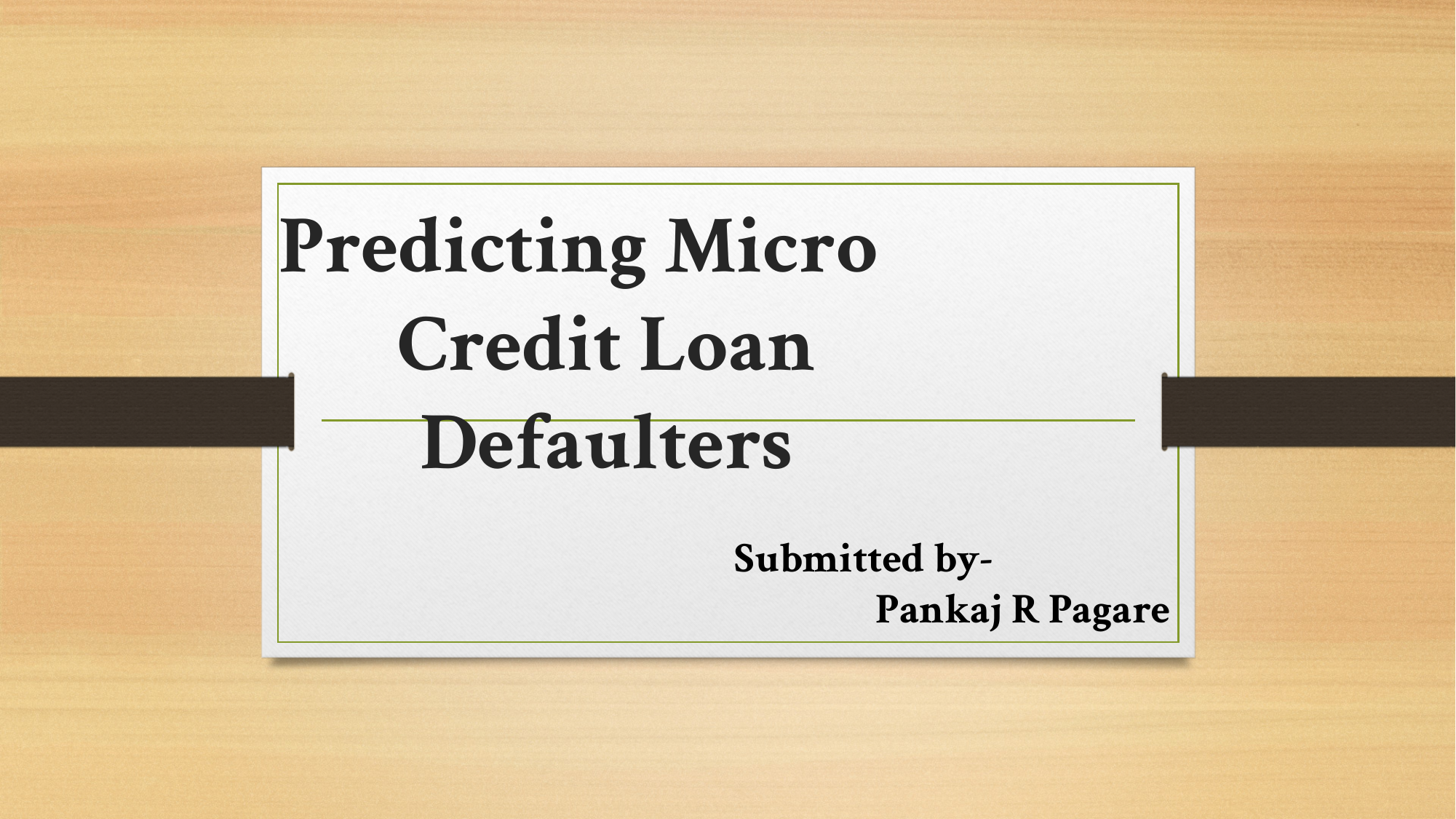

# Predicting Micro	Credit Loan Defaulters
Submitted by-
Pankaj R Pagare